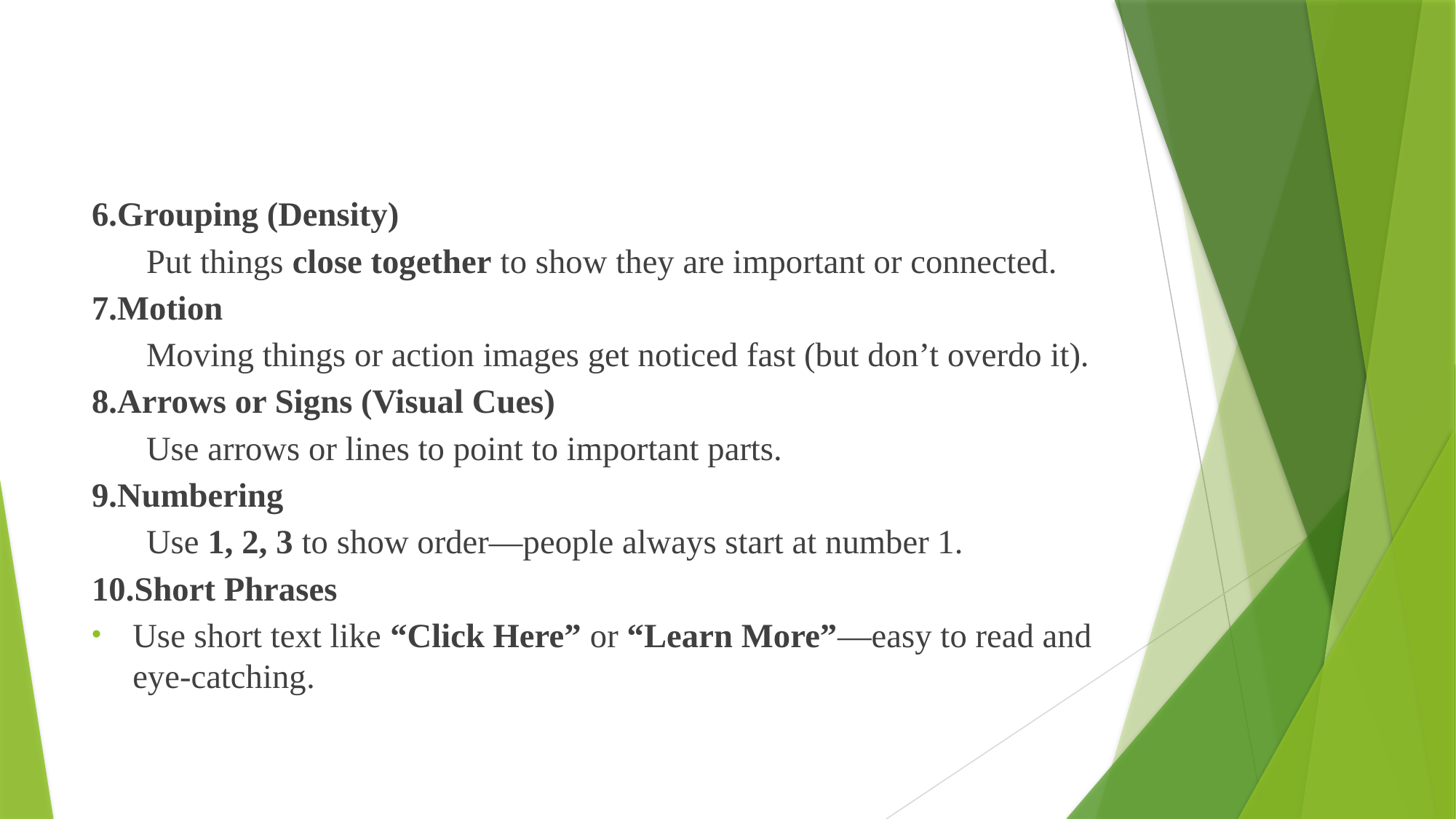

#
6.Grouping (Density)
Put things close together to show they are important or connected.
7.Motion
Moving things or action images get noticed fast (but don’t overdo it).
8.Arrows or Signs (Visual Cues)
Use arrows or lines to point to important parts.
9.Numbering
Use 1, 2, 3 to show order—people always start at number 1.
10.Short Phrases
Use short text like “Click Here” or “Learn More”—easy to read and eye-catching.